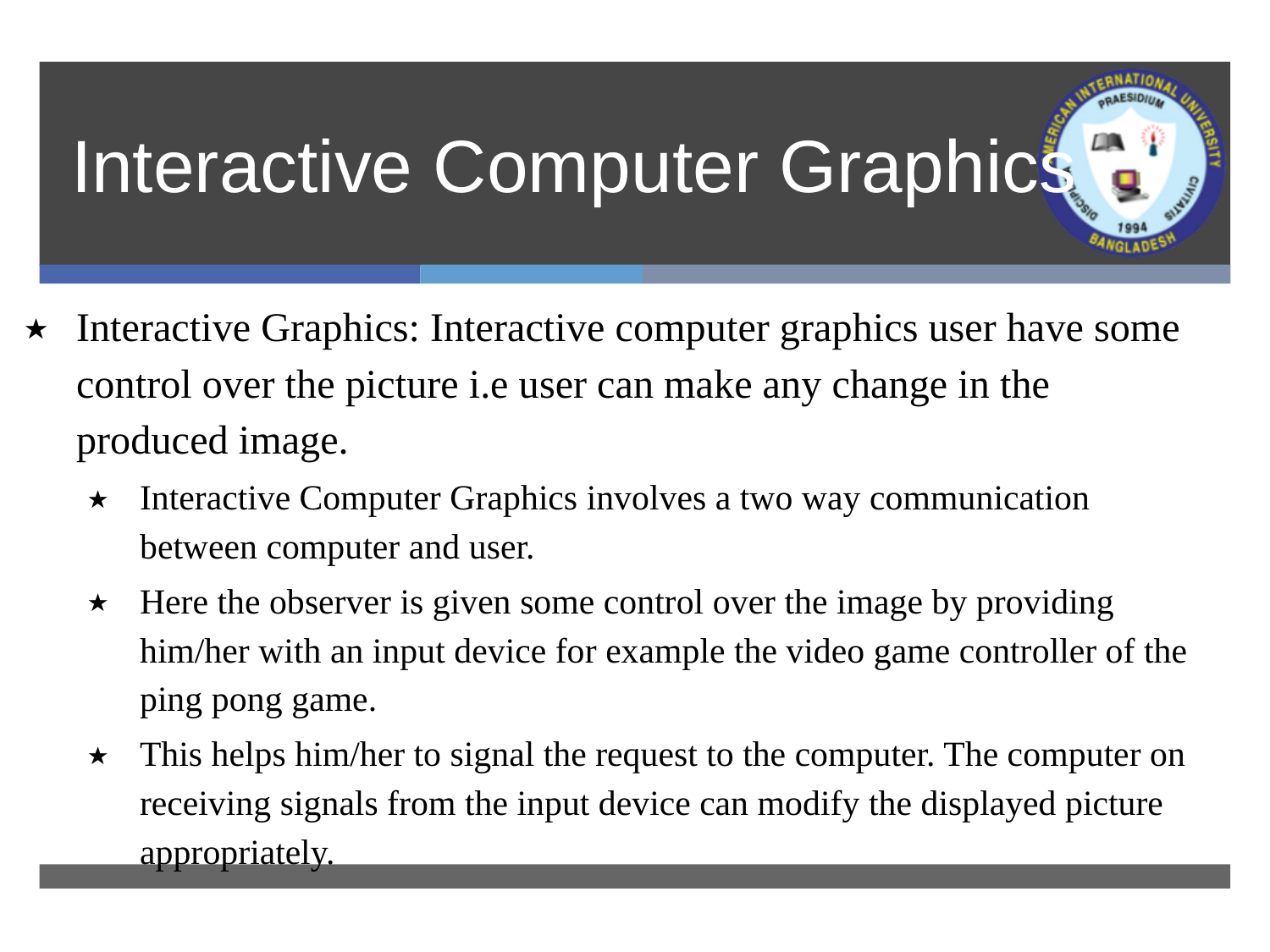

# Interactive Computer Graphics

Interactive Graphics: Interactive computer graphics user have some control over the picture i.e user can make any change in the produced image.
Interactive Computer Graphics involves a two way communication between computer and user.
Here the observer is given some control over the image by providing him/her with an input device for example the video game controller of the ping pong game.
This helps him/her to signal the request to the computer. The computer on receiving signals from the input device can modify the displayed picture appropriately.